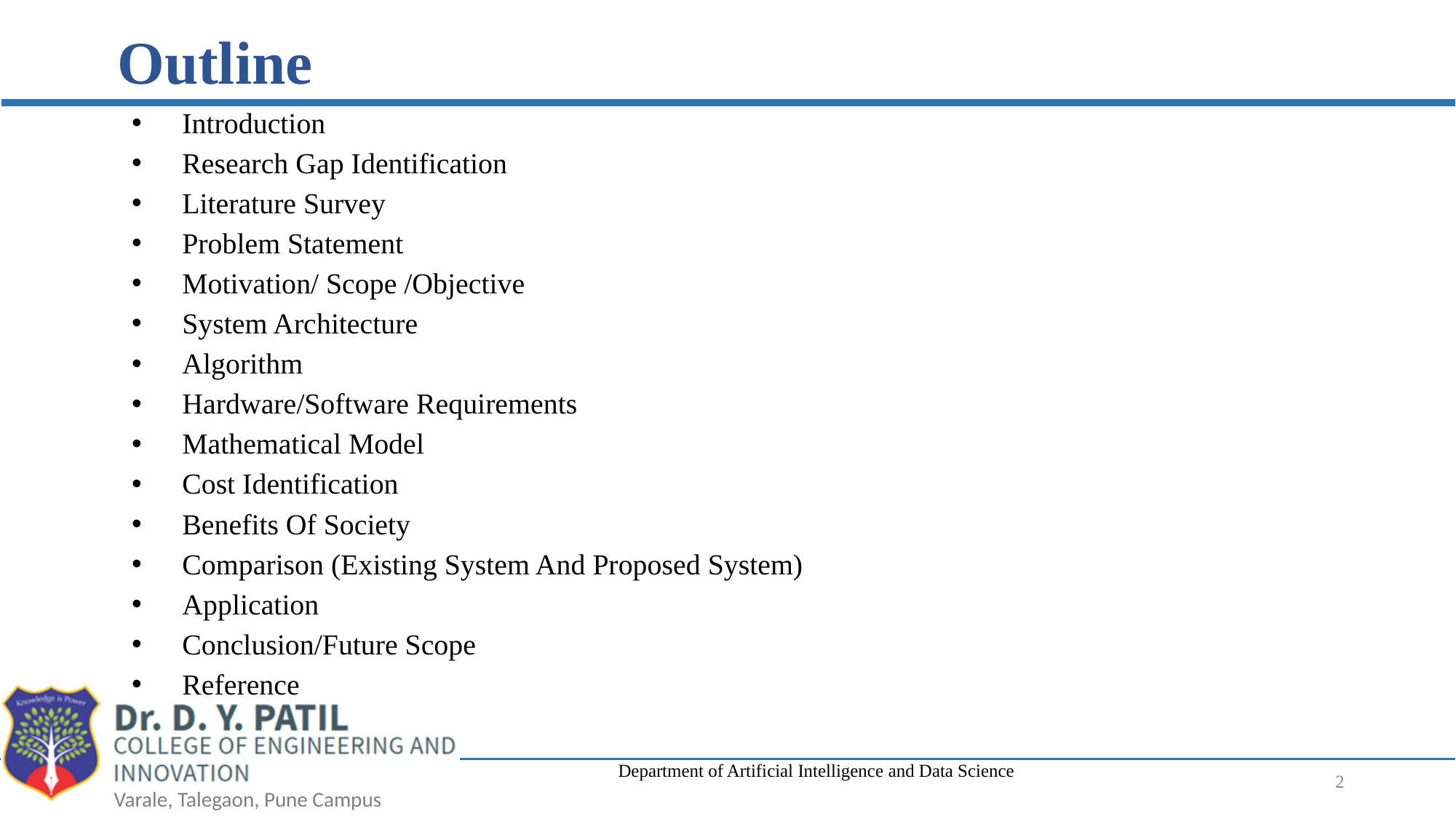

Outline
 Introduction
 Research Gap Identification
 Literature Survey
 Problem Statement
 Motivation/ Scope /Objective
 System Architecture
 Algorithm
 Hardware/Software Requirements
 Mathematical Model
 Cost Identification
 Benefits Of Society
 Comparison (Existing System And Proposed System)
 Application
 Conclusion/Future Scope
 Reference

Department of Artificial Intelligence and Data Science

2